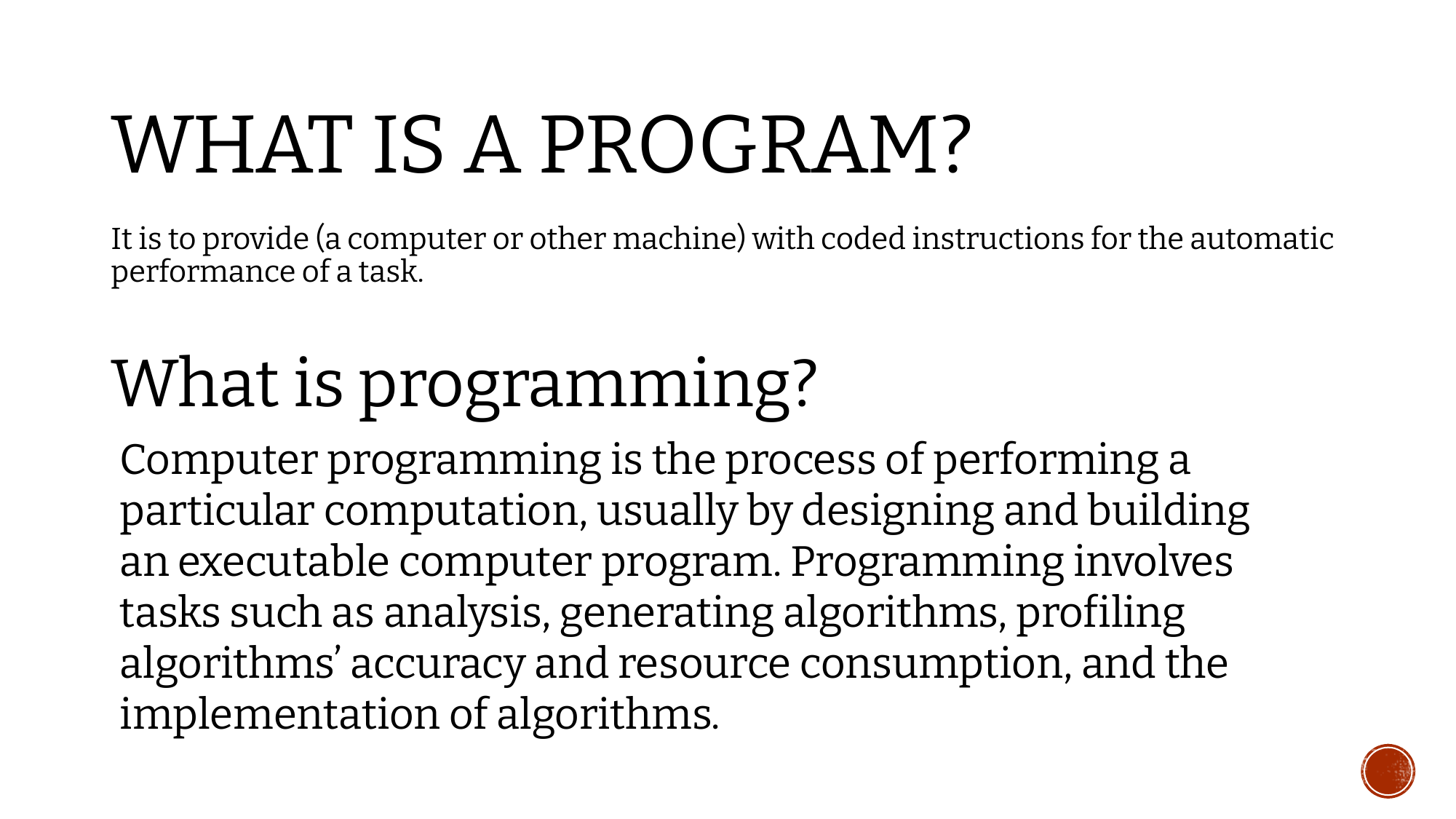

# What is a program?
It is to provide (a computer or other machine) with coded instructions for the automatic performance of a task.
What is programming?
Computer programming is the process of performing a particular computation, usually by designing and building an executable computer program. Programming involves tasks such as analysis, generating algorithms, profiling algorithms’ accuracy and resource consumption, and the implementation of algorithms.